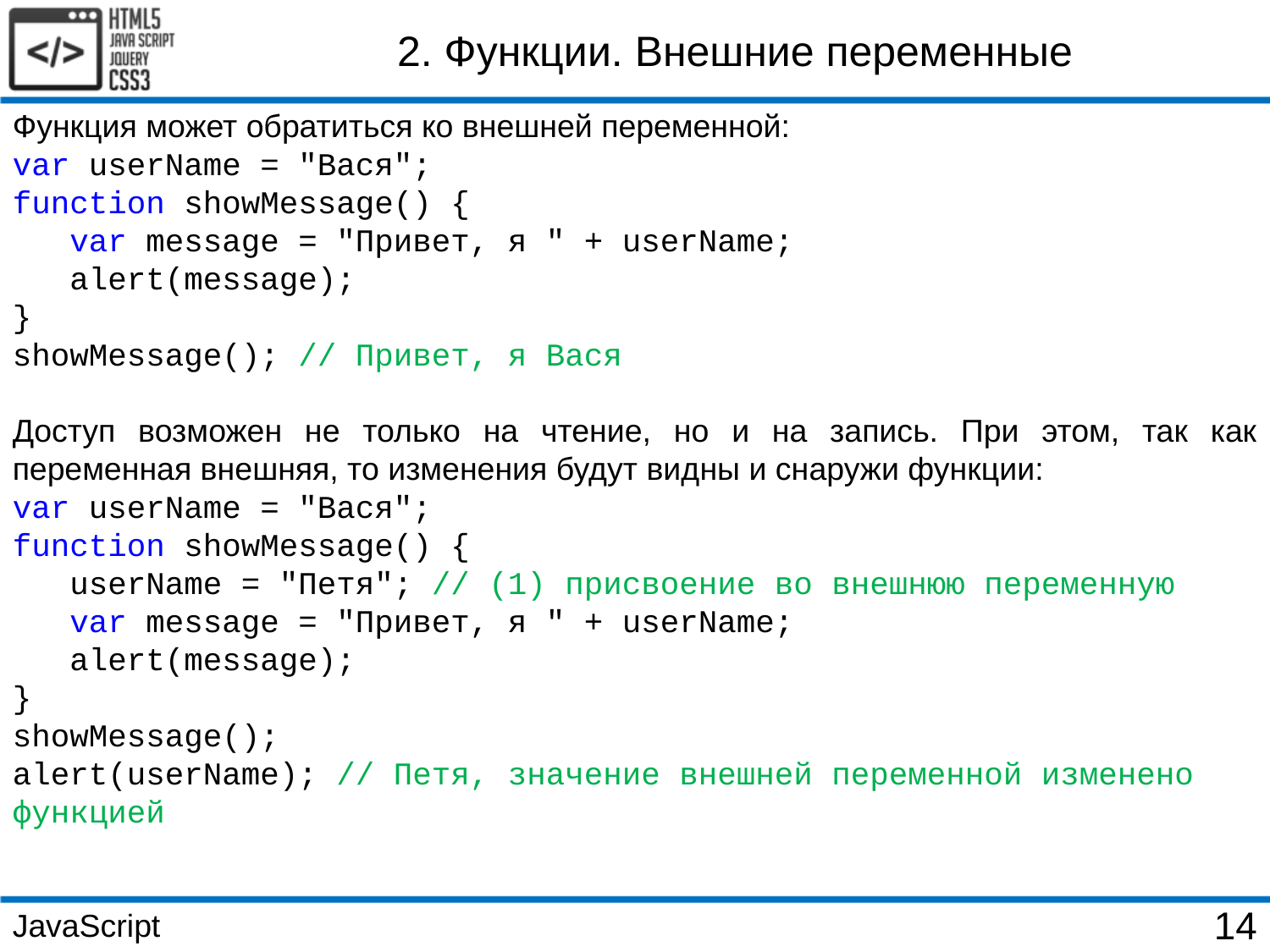

2. Функции. Внешние переменные
Функция может обратиться ко внешней переменной:
var userName = "Вася";
function showMessage() {
   var message = "Привет, я " + userName;
   alert(message);
}
showMessage(); // Привет, я Вася

Доступ возможен не только на чтение, но и на запись. При этом, так как переменная внешняя, то изменения будут видны и снаружи функции:
var userName = "Вася";
function showMessage() {
   userName = "Петя"; // (1) присвоение во внешнюю переменную
   var message = "Привет, я " + userName;
   alert(message);
}
showMessage();
alert(userName); // Петя, значение внешней переменной изменено функцией
JavaScript
14